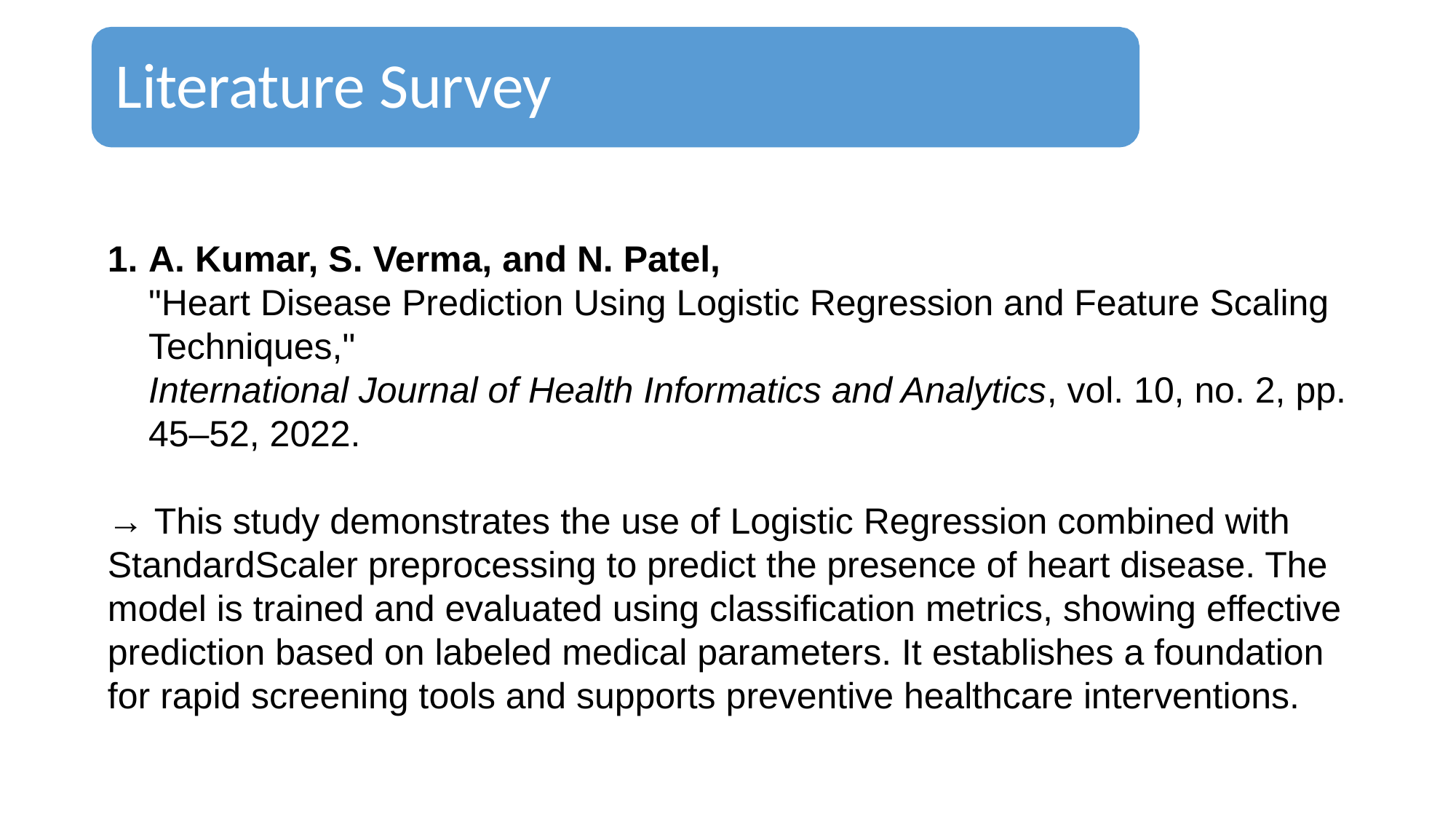

# Literature Survey
A. Kumar, S. Verma, and N. Patel,
"Heart Disease Prediction Using Logistic Regression and Feature Scaling Techniques,"
International Journal of Health Informatics and Analytics, vol. 10, no. 2, pp. 45–52, 2022.
→ This study demonstrates the use of Logistic Regression combined with StandardScaler preprocessing to predict the presence of heart disease. The model is trained and evaluated using classification metrics, showing effective prediction based on labeled medical parameters. It establishes a foundation for rapid screening tools and supports preventive healthcare interventions.